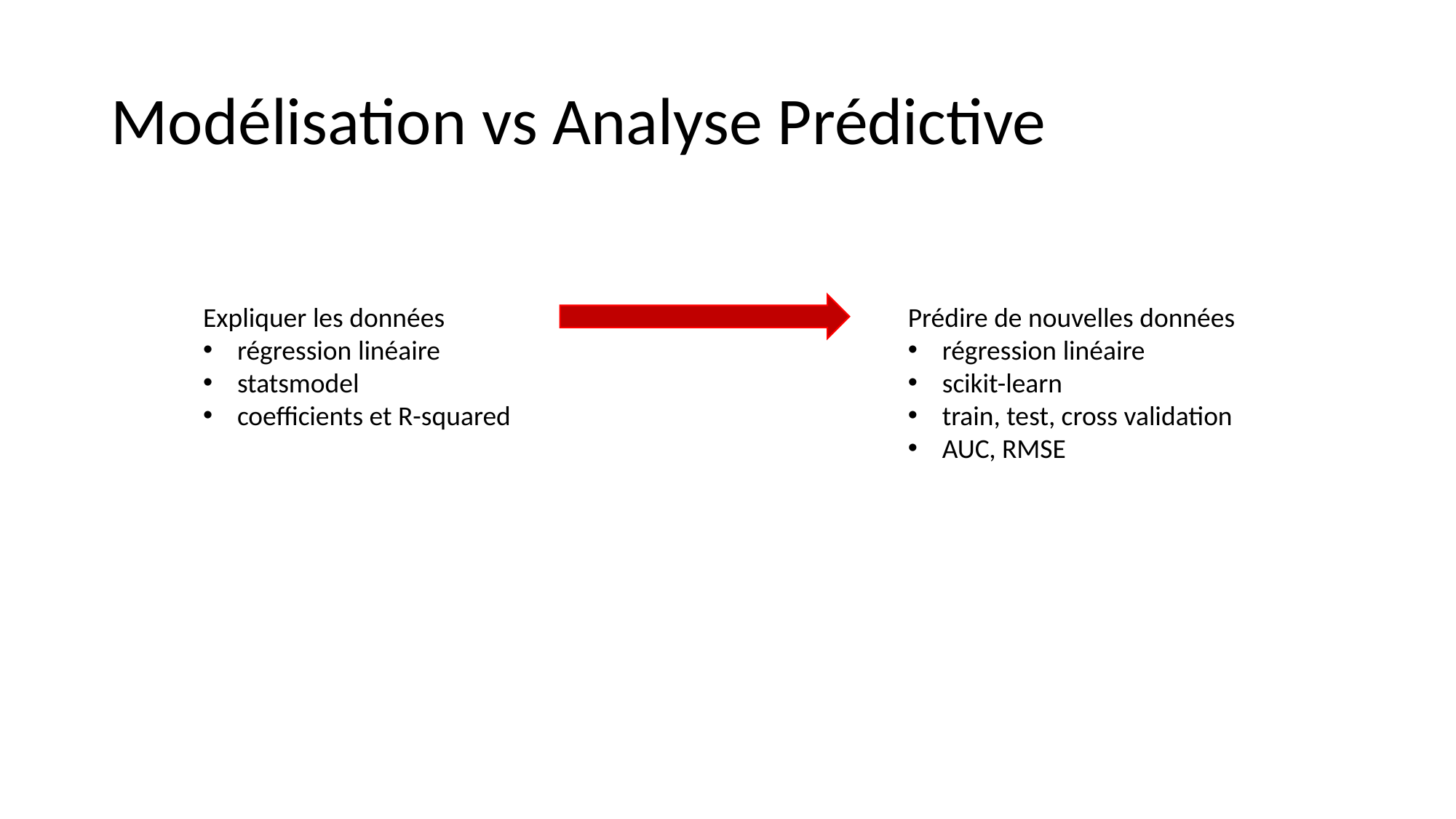

# Modélisation vs Analyse Prédictive
Expliquer les données
régression linéaire
statsmodel
coefficients et R-squared
Prédire de nouvelles données
régression linéaire
scikit-learn
train, test, cross validation
AUC, RMSE